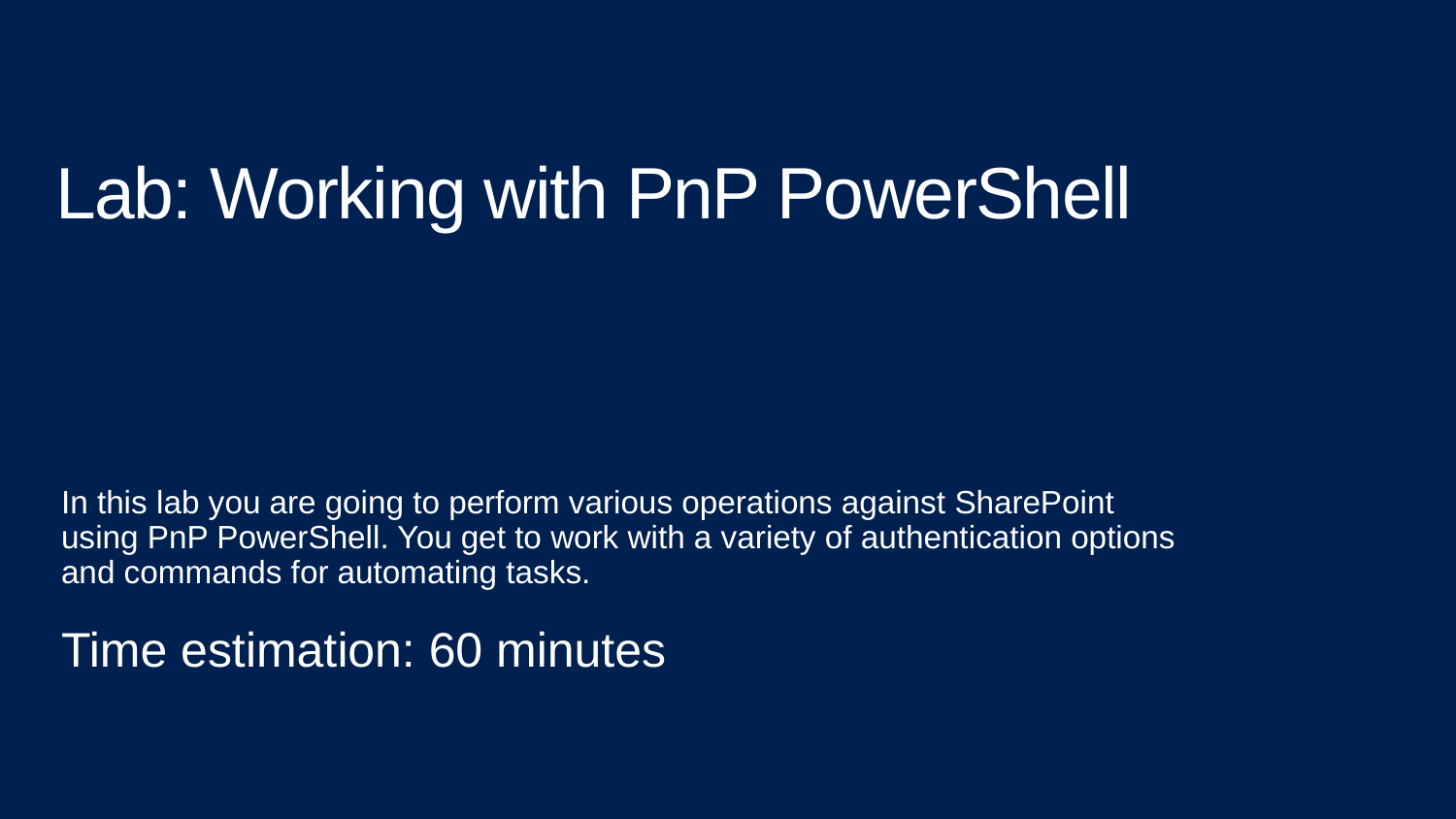

# Lab: Working with PnP PowerShell
In this lab you are going to perform various operations against SharePoint using PnP PowerShell. You get to work with a variety of authentication options and commands for automating tasks.

Time estimation: 60 minutes